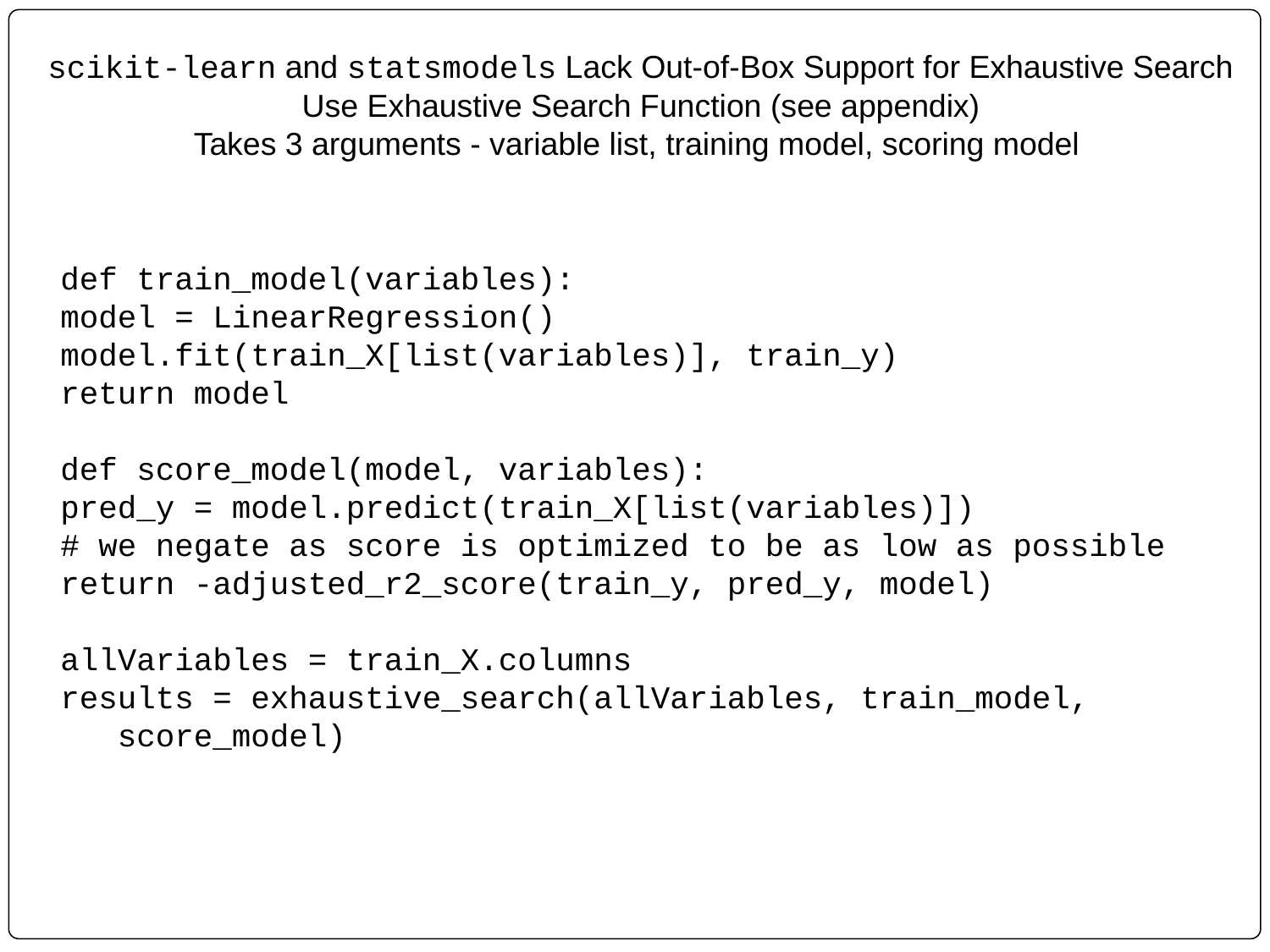

scikit-learn and statsmodels Lack Out-of-Box Support for Exhaustive Search
Use Exhaustive Search Function (see appendix)
Takes 3 arguments - variable list, training model, scoring model

def train_model(variables):
model = LinearRegression()
model.fit(train_X[list(variables)], train_y)
return model

def score_model(model, variables):
pred_y = model.predict(train_X[list(variables)])
# we negate as score is optimized to be as low as possible
return -adjusted_r2_score(train_y, pred_y, model)

allVariables = train_X.columns
results = exhaustive_search(allVariables, train_model,
   score_model)